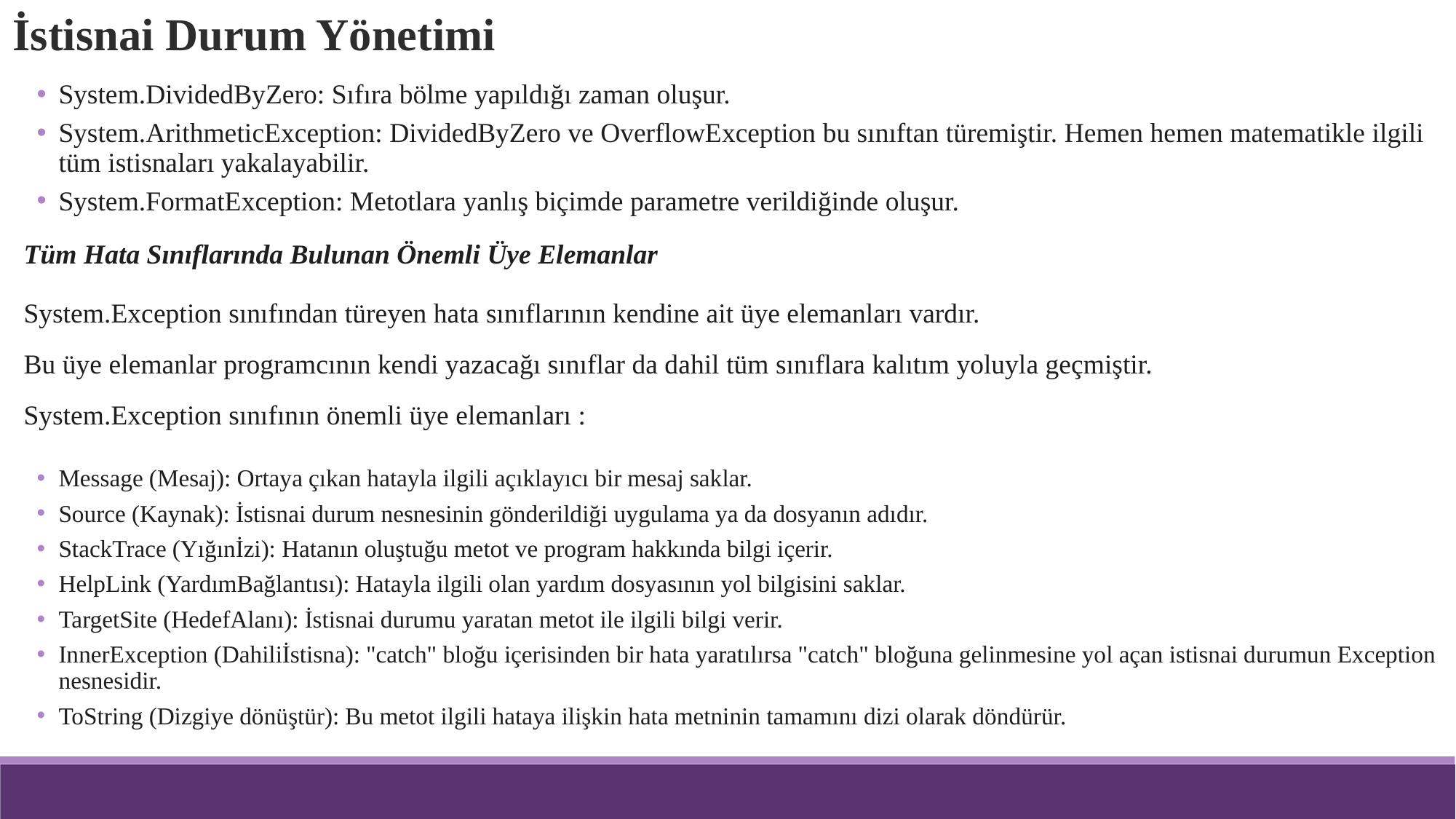

İstisnai Durum Yönetimi
System.DividedByZero: Sıfıra bölme yapıldığı zaman oluşur.
System.ArithmeticException: DividedByZero ve OverflowException bu sınıftan türemiştir. Hemen hemen matematikle ilgili tüm istisnaları yakalayabilir.
System.FormatException: Metotlara yanlış biçimde parametre verildiğinde oluşur.
Tüm Hata Sınıflarında Bulunan Önemli Üye Elemanlar
System.Exception sınıfından türeyen hata sınıflarının kendine ait üye elemanları vardır.
Bu üye elemanlar programcının kendi yazacağı sınıflar da dahil tüm sınıflara kalıtım yoluyla geçmiştir.
System.Exception sınıfının önemli üye elemanları :
Message (Mesaj): Ortaya çıkan hatayla ilgili açıklayıcı bir mesaj saklar.
Source (Kaynak): İstisnai durum nesnesinin gönderildiği uygulama ya da dosyanın adıdır.
StackTrace (Yığınİzi): Hatanın oluştuğu metot ve program hakkında bilgi içerir.
HelpLink (YardımBağlantısı): Hatayla ilgili olan yardım dosyasının yol bilgisini saklar.
TargetSite (HedefAlanı): İstisnai durumu yaratan metot ile ilgili bilgi verir.
InnerException (Dahiliİstisna): "catch" bloğu içerisinden bir hata yaratılırsa "catch" bloğuna gelinmesine yol açan istisnai durumun Exception nesnesidir.
ToString (Dizgiye dönüştür): Bu metot ilgili hataya ilişkin hata metninin tamamını dizi olarak döndürür.